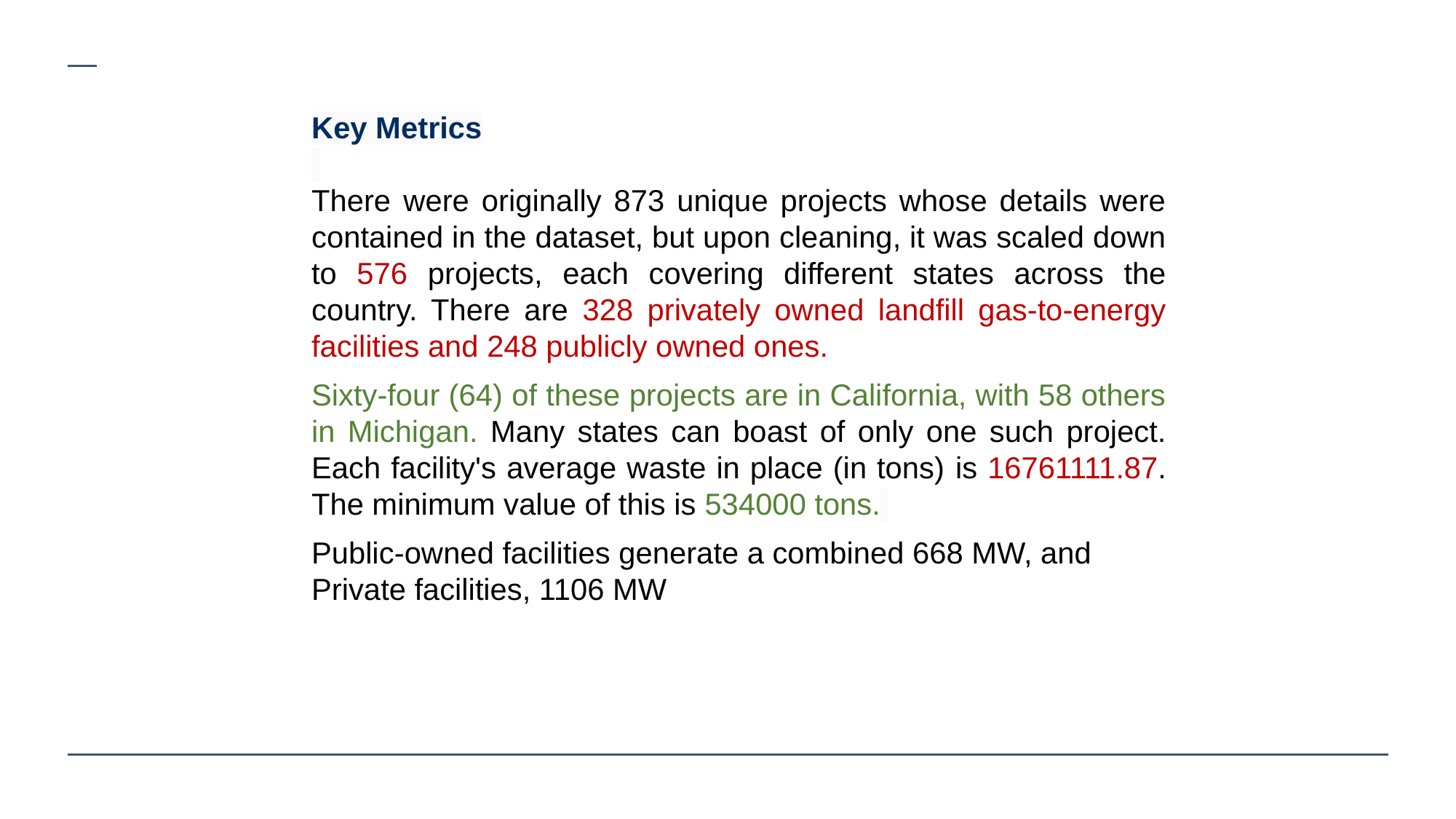

Key Metrics

There were originally 873 unique projects whose details were contained in the dataset, but upon cleaning, it was scaled down to 576 projects, each covering different states across the country. There are 328 privately owned landfill gas-to-energy facilities and 248 publicly owned ones.
Sixty-four (64) of these projects are in California, with 58 others in Michigan. Many states can boast of only one such project. Each facility's average waste in place (in tons) is 16761111.87. The minimum value of this is 534000 tons.
Public-owned facilities generate a combined 668 MW, and Private facilities, 1106 MW